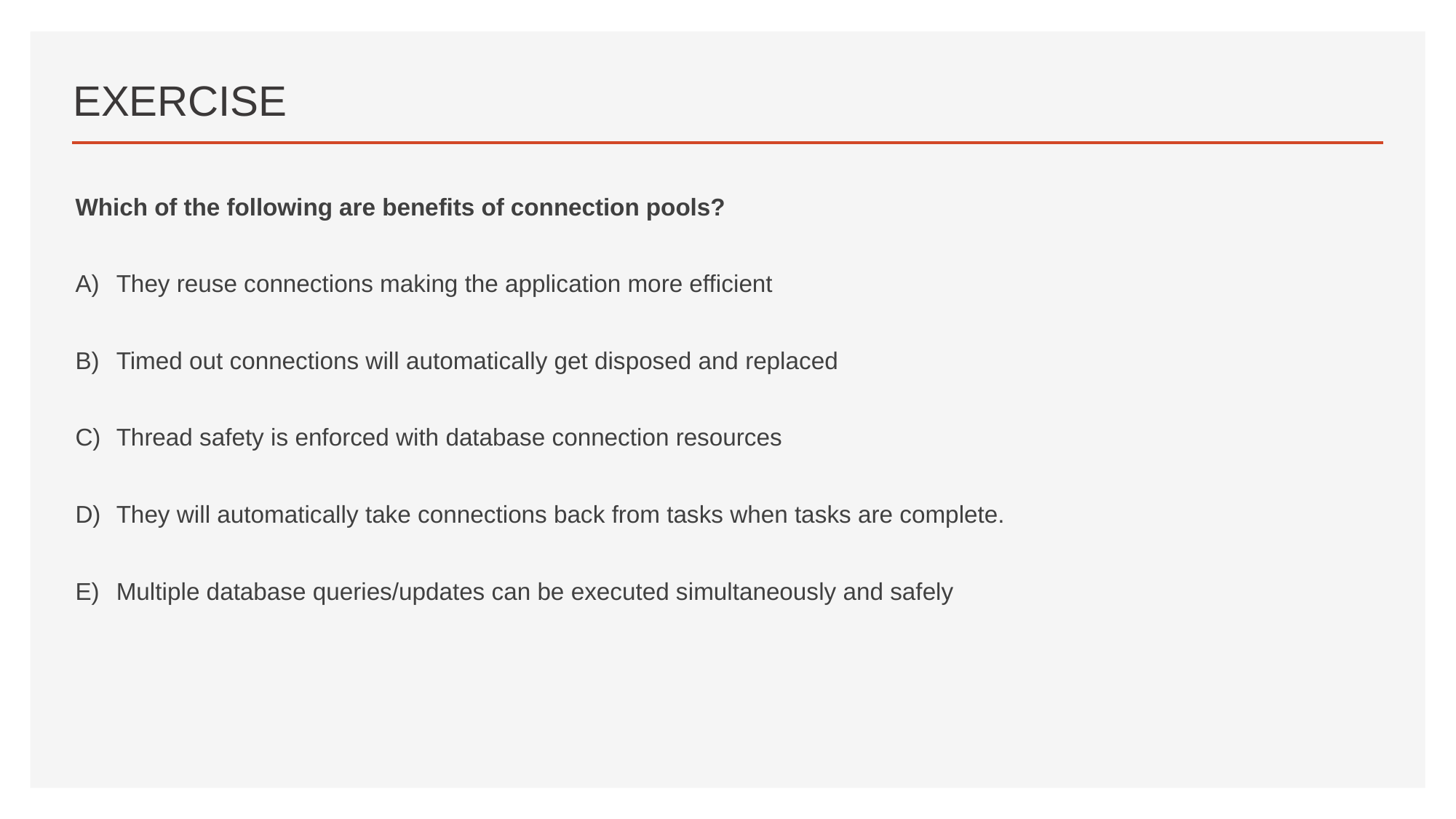

# EXERCISE
Which of the following are benefits of connection pools?
They reuse connections making the application more efficient
Timed out connections will automatically get disposed and replaced
Thread safety is enforced with database connection resources
They will automatically take connections back from tasks when tasks are complete.
Multiple database queries/updates can be executed simultaneously and safely